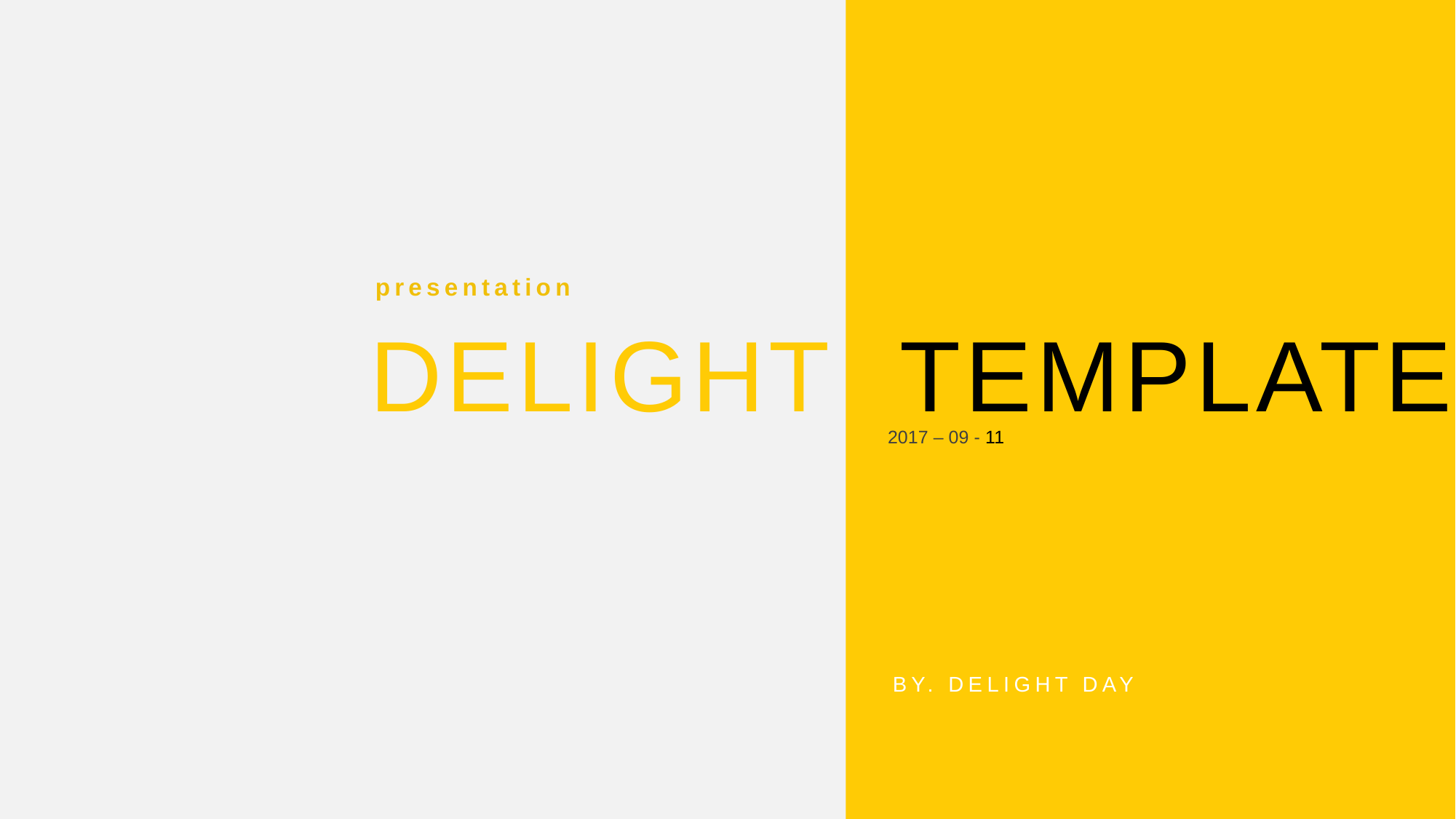

presentation
DELIGHT  TEMPLATE
2017 – 09 - 11
BY. DELIGHT DAY